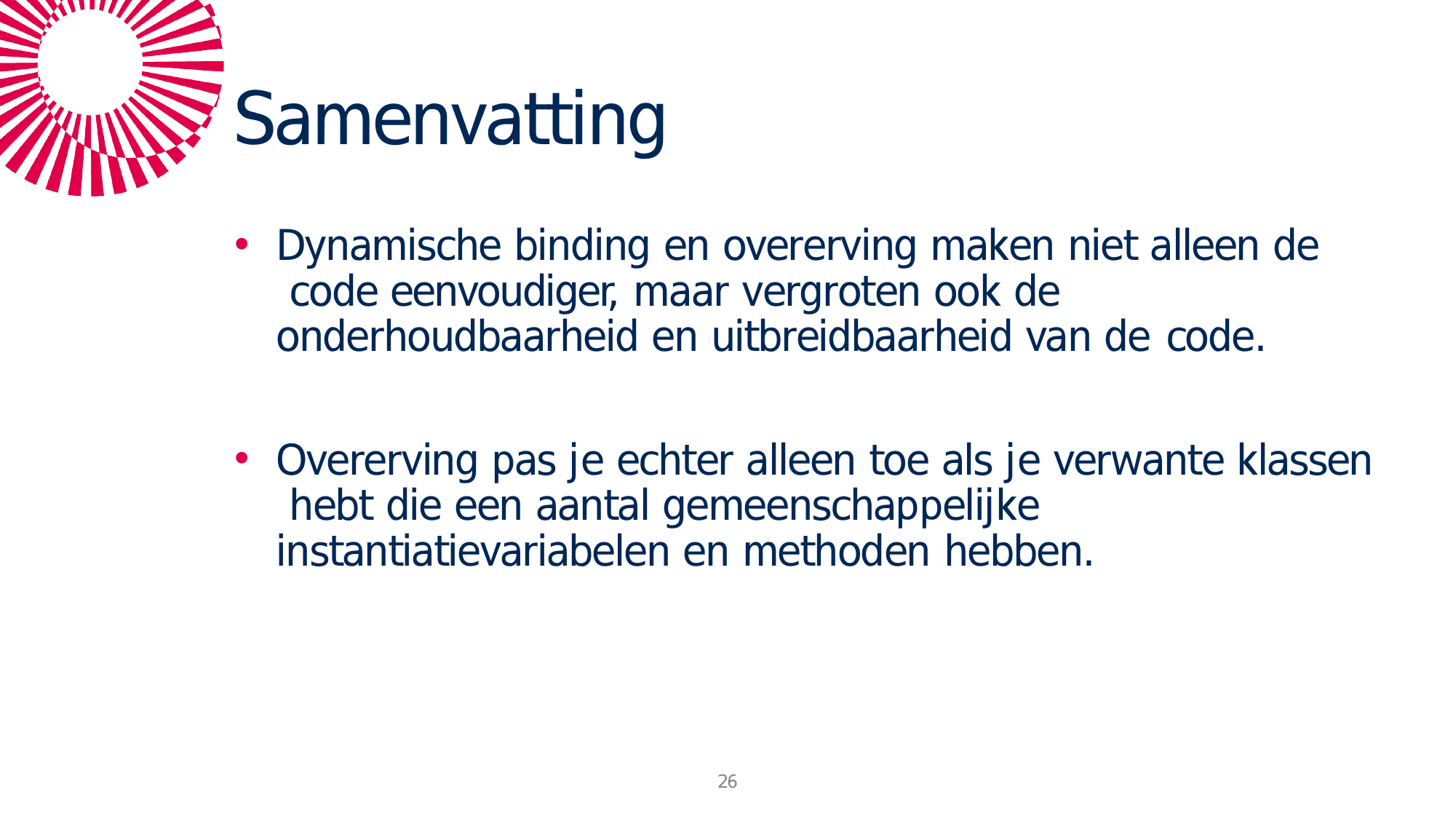

# Samenvatting
Dynamische binding en overerving maken niet alleen de  code eenvoudiger, maar vergroten ook de  onderhoudbaarheid en uitbreidbaarheid van de code.

Overerving pas je echter alleen toe als je verwante klassen  hebt die een aantal gemeenschappelijke  instantiatievariabelen en methoden hebben.
26